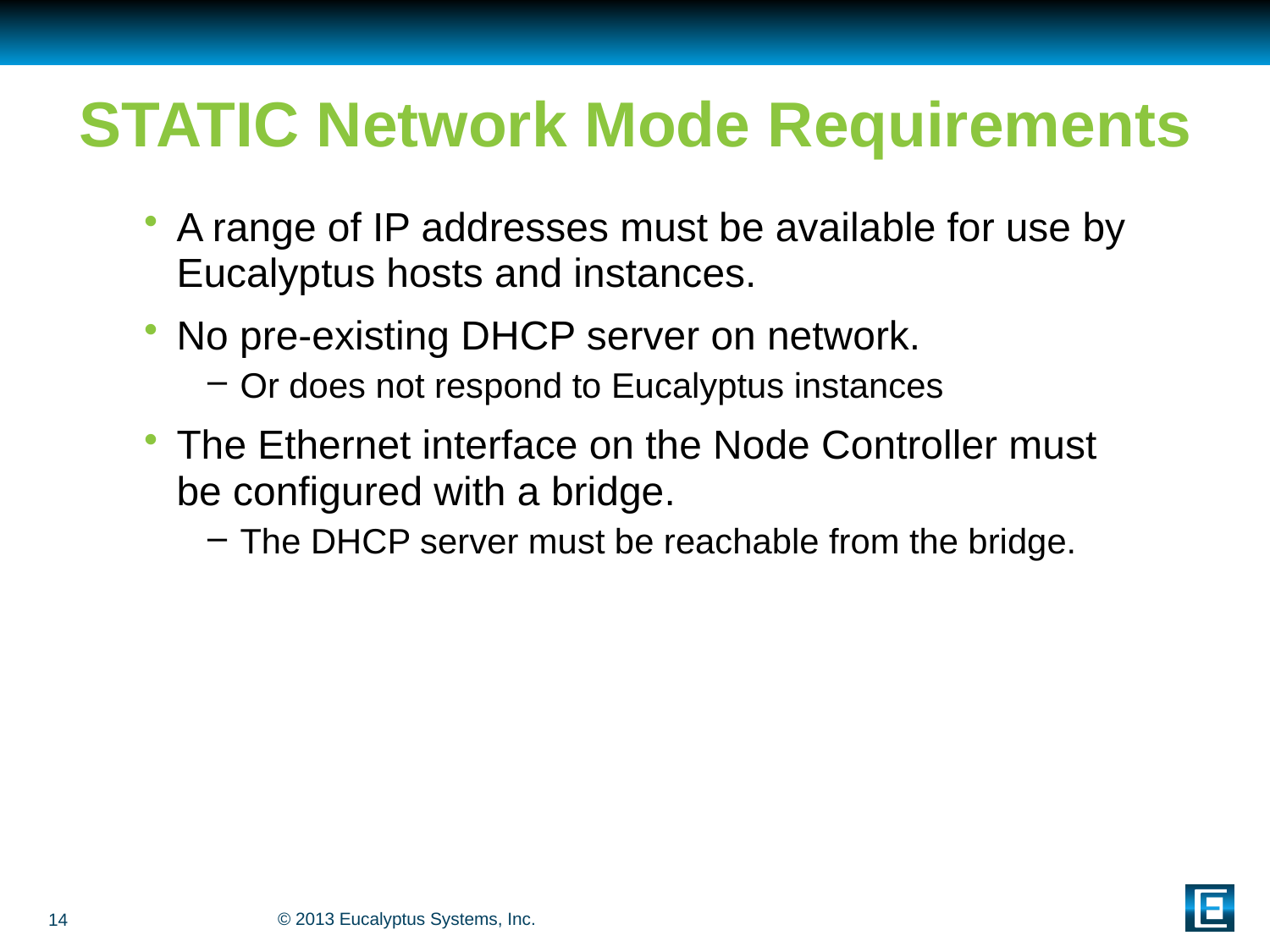

# STATIC Network Mode Requirements
A range of IP addresses must be available for use by Eucalyptus hosts and instances.
No pre-existing DHCP server on network.
Or does not respond to Eucalyptus instances
The Ethernet interface on the Node Controller must be configured with a bridge.
The DHCP server must be reachable from the bridge.
14